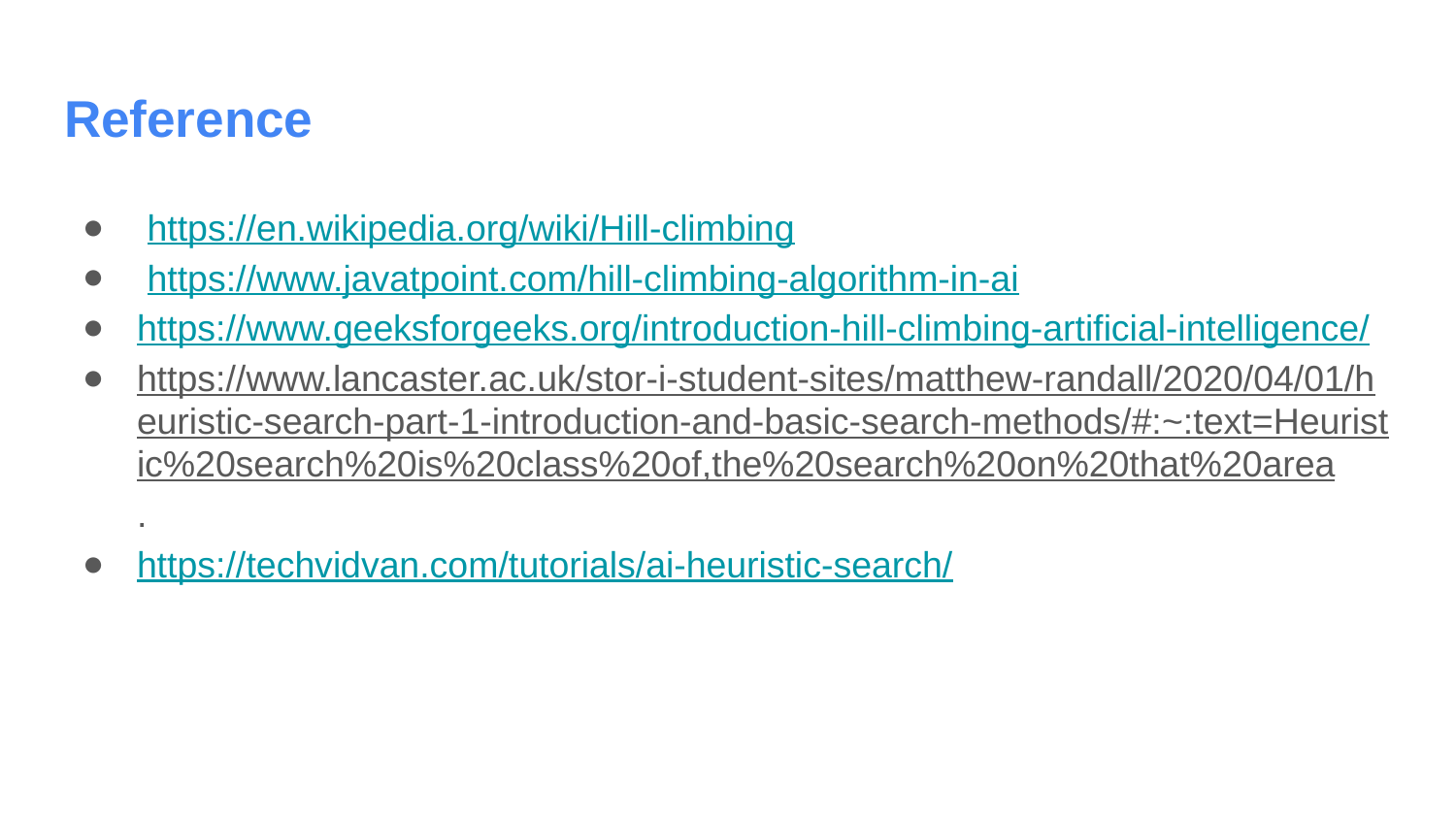

# Reference
 https://en.wikipedia.org/wiki/Hill-climbing
 https://www.javatpoint.com/hill-climbing-algorithm-in-ai
https://www.geeksforgeeks.org/introduction-hill-climbing-artificial-intelligence/
https://www.lancaster.ac.uk/stor-i-student-sites/matthew-randall/2020/04/01/heuristic-search-part-1-introduction-and-basic-search-methods/#:~:text=Heuristic%20search%20is%20class%20of,the%20search%20on%20that%20area.
https://techvidvan.com/tutorials/ai-heuristic-search/